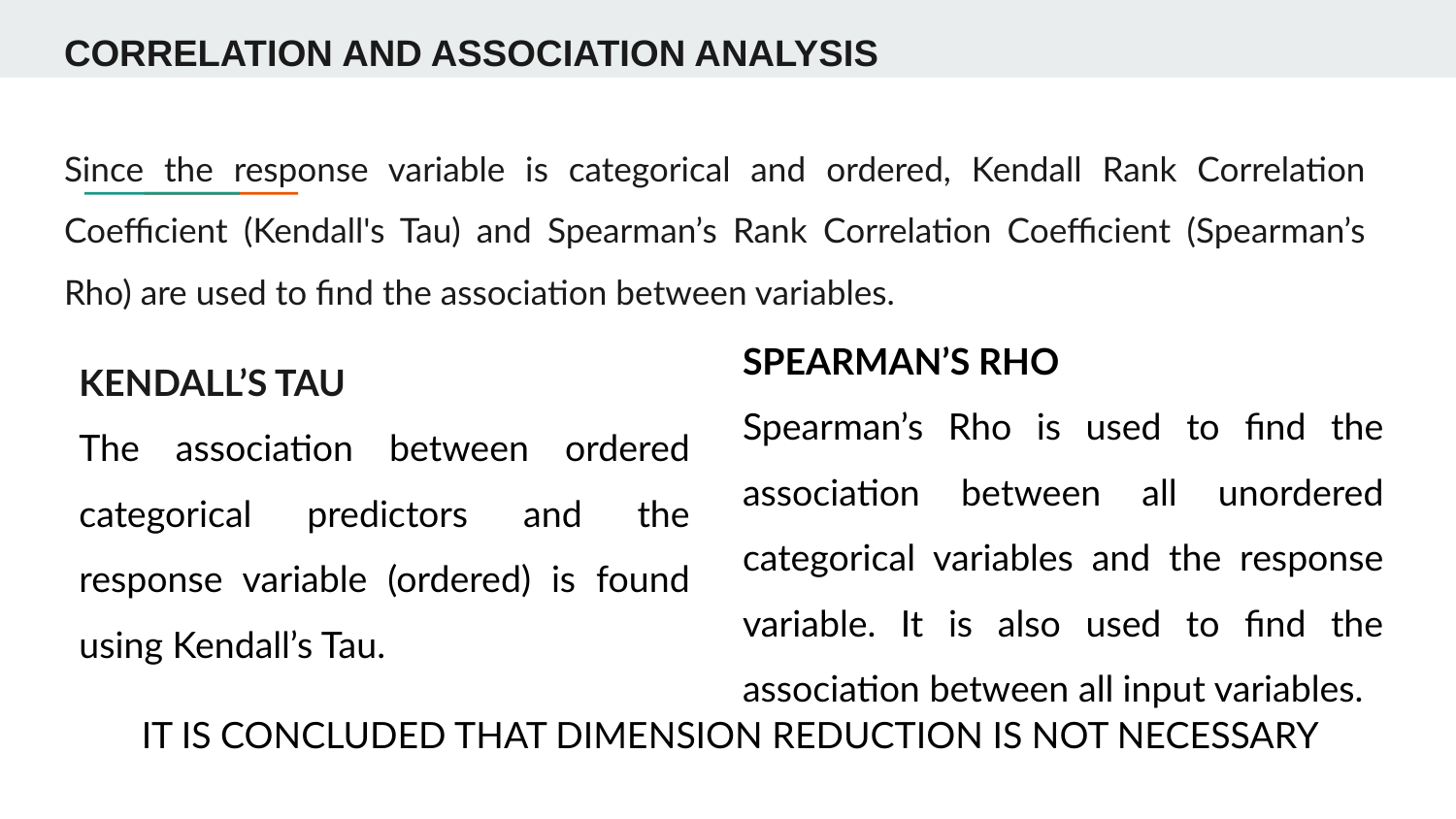

# CORRELATION AND ASSOCIATION ANALYSIS
Since the response variable is categorical and ordered, Kendall Rank Correlation Coefficient (Kendall's Tau) and Spearman’s Rank Correlation Coefficient (Spearman’s Rho) are used to find the association between variables.
KENDALL’S TAU
The association between ordered categorical predictors and the response variable (ordered) is found using Kendall’s Tau.

SPEARMAN’S RHO
Spearman’s Rho is used to find the association between all unordered categorical variables and the response variable. It is also used to find the association between all input variables.

IT IS CONCLUDED THAT DIMENSION REDUCTION IS NOT NECESSARY